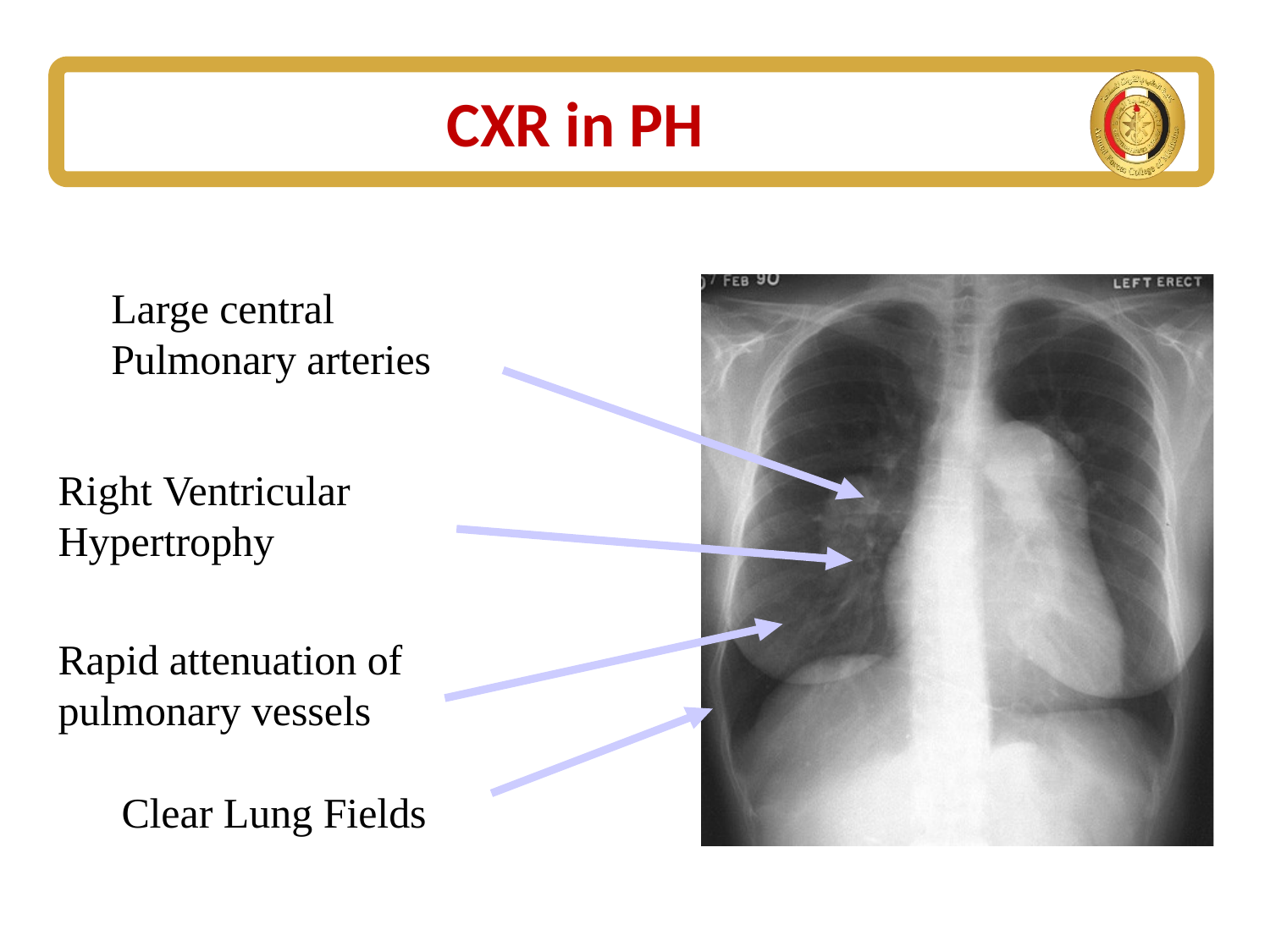

# CXR in PH

Large central  Pulmonary arteries

Right Ventricular Hypertrophy

Rapid attenuation of  pulmonary vessels

Clear Lung Fields